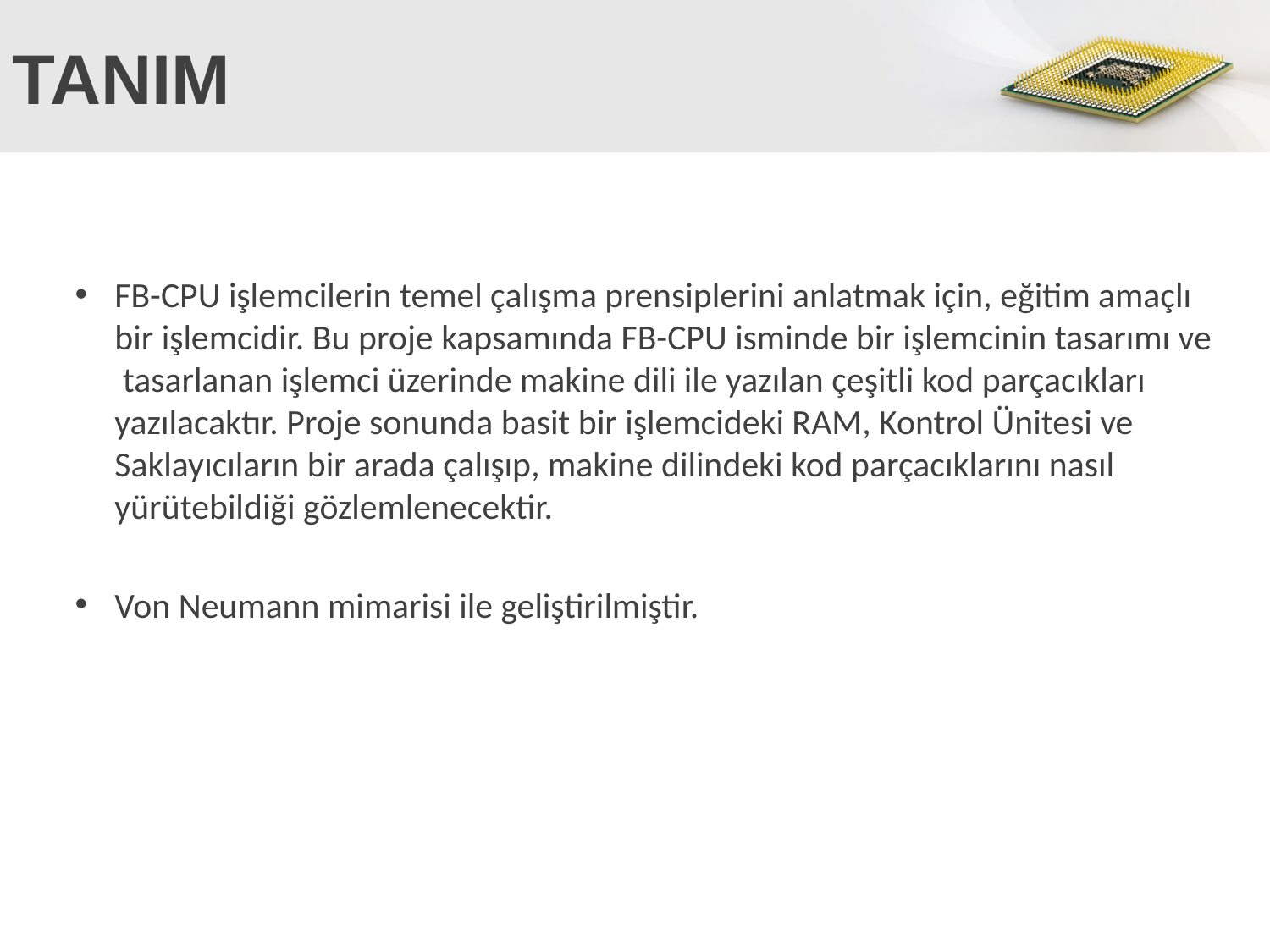

# TANIM
FB-CPU işlemcilerin temel çalışma prensiplerini anlatmak için, eğitim amaçlı    bir işlemcidir. Bu proje kapsamında FB-CPU isminde bir işlemcinin tasarımı ve     tasarlanan işlemci üzerinde makine dili ile yazılan çeşitli kod parçacıkları           yazılacaktır. Proje sonunda basit bir işlemcideki RAM, Kontrol Ünitesi ve           Saklayıcıların bir arada çalışıp, makine dilindeki kod parçacıklarını nasıl              yürütebildiği gözlemlenecektir.

Von Neumann mimarisi ile geliştirilmiştir.